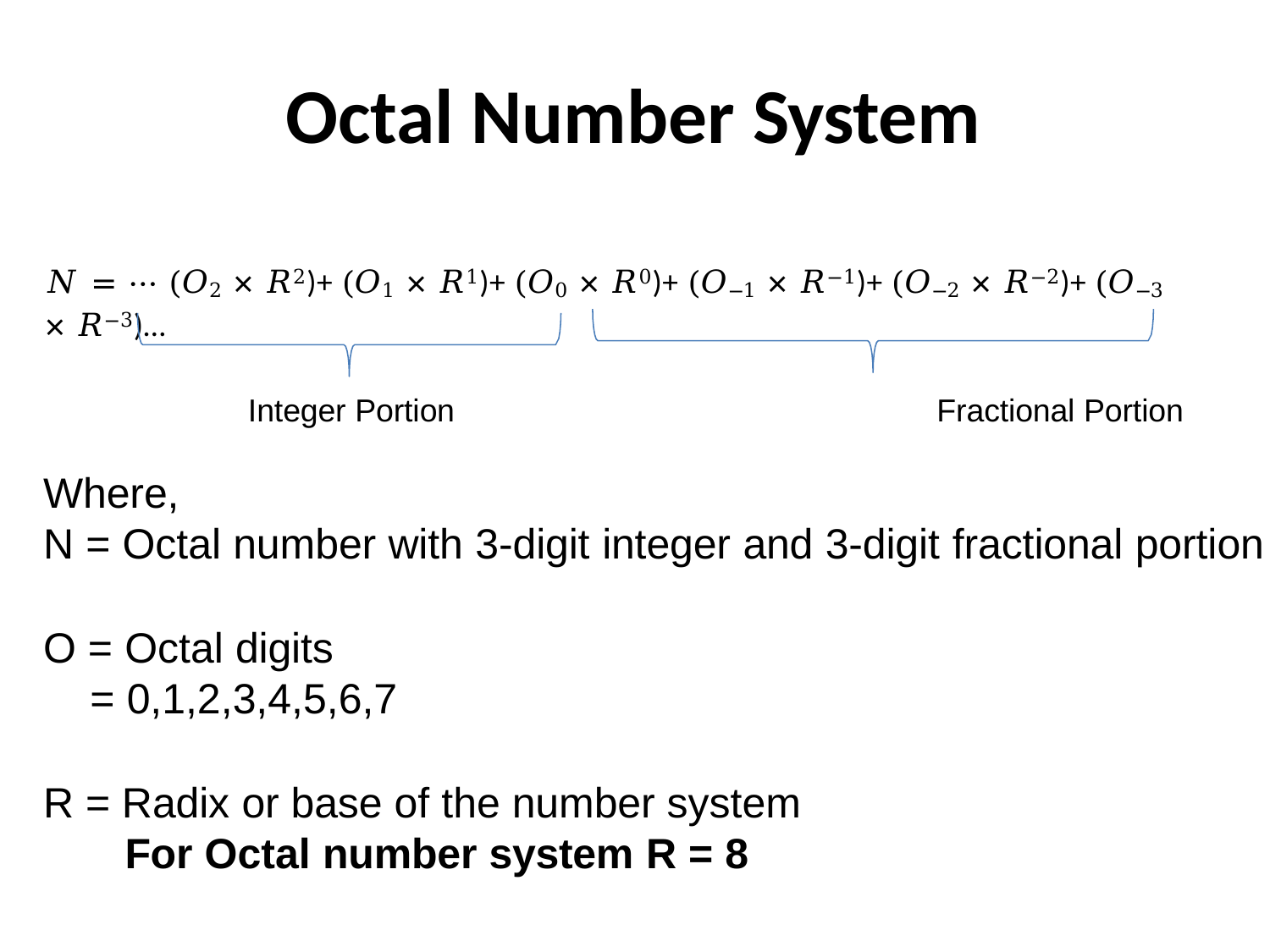

# Octal Number System
𝑁 = ⋯ (𝑂2 × 𝑅2)+ (𝑂1 × 𝑅1)+ (𝑂0 × 𝑅0)+ (𝑂−1 × 𝑅−1)+ (𝑂−2 × 𝑅−2)+ (𝑂−3 × 𝑅−3)…

Integer Portion	Fractional Portion

Where,
N = Octal number with 3-digit integer and 3-digit fractional portion

O = Octal digits
= 0,1,2,3,4,5,6,7

R = Radix or base of the number system
For Octal number system R = 8